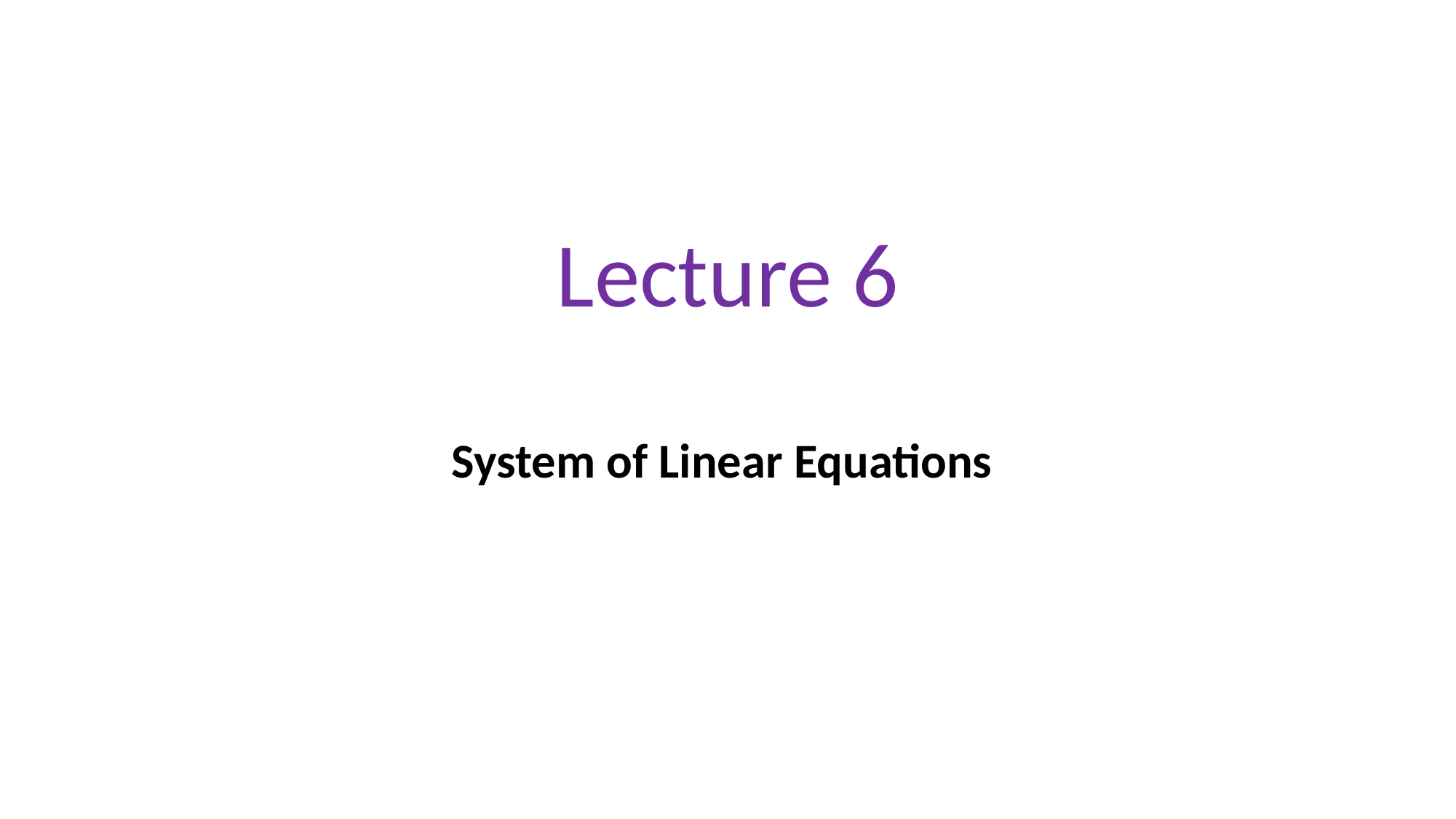

# Lecture 6
System of Linear Equations